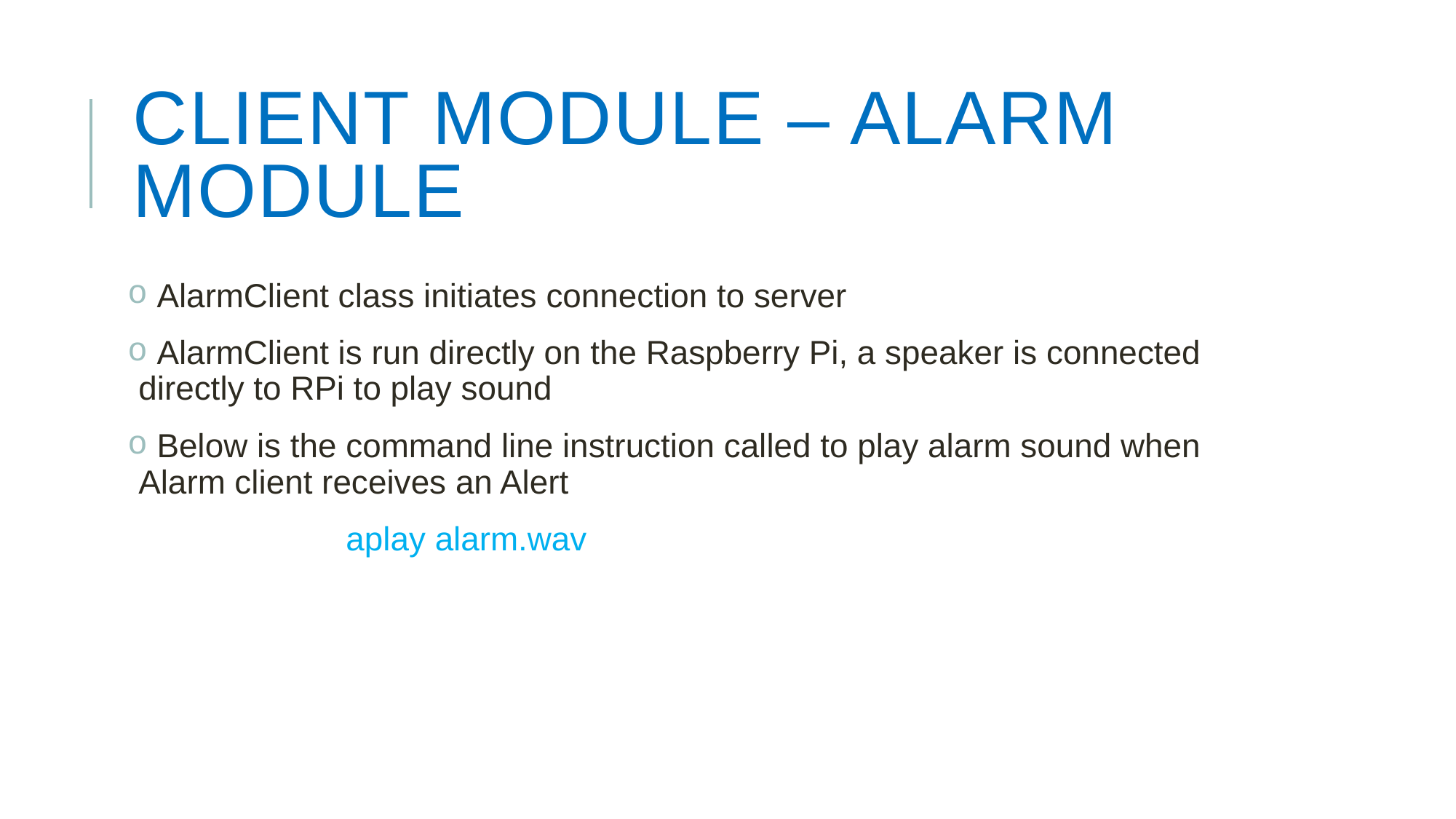

# Client module – alarm module
 AlarmClient class initiates connection to server
 AlarmClient is run directly on the Raspberry Pi, a speaker is connected directly to RPi to play sound
 Below is the command line instruction called to play alarm sound when Alarm client receives an Alert
		aplay alarm.wav